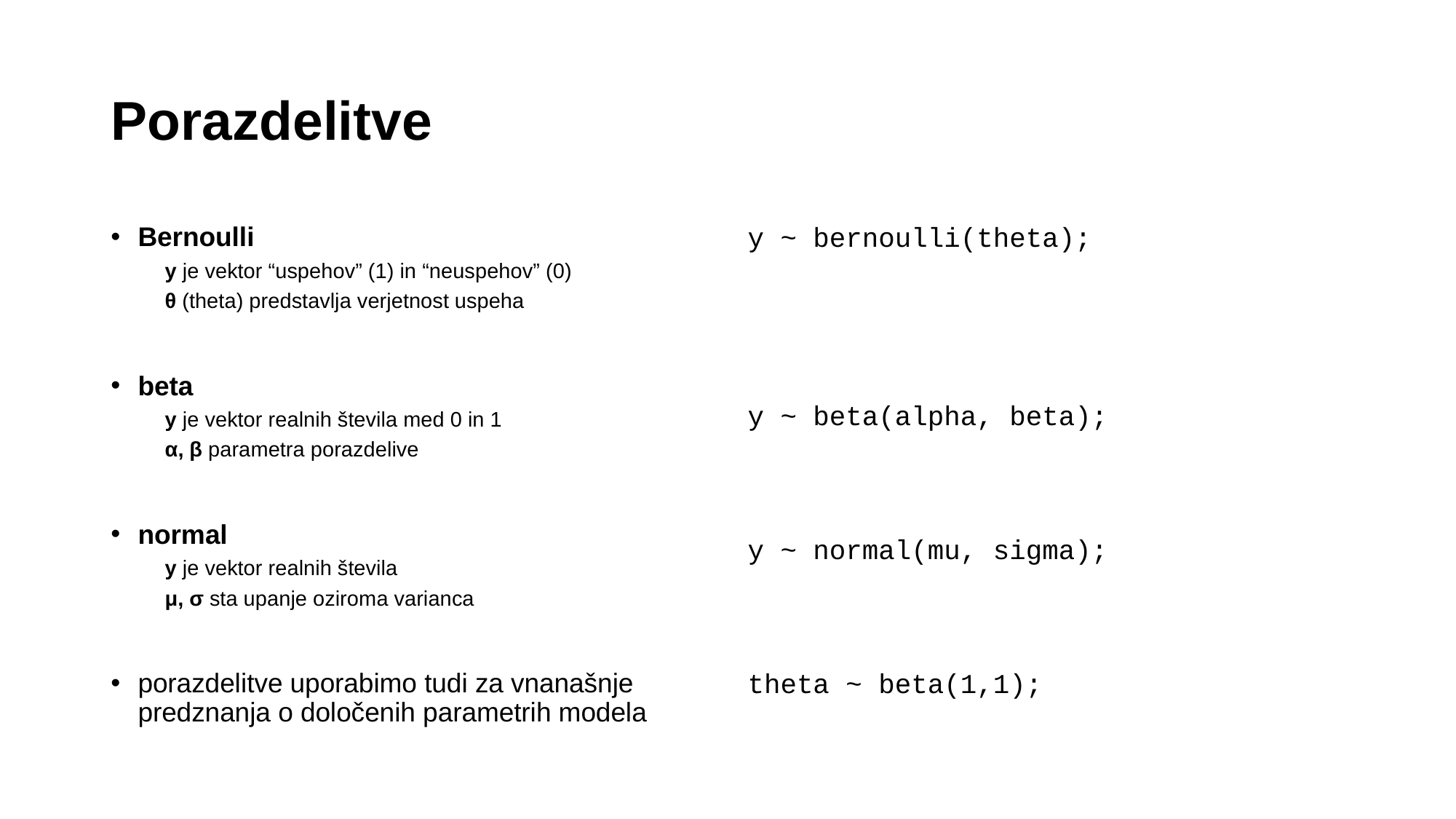

# Porazdelitve
Bernoulli
y je vektor “uspehov” (1) in “neuspehov” (0)
θ (theta) predstavlja verjetnost uspeha

beta
y je vektor realnih števila med 0 in 1
α, β parametra porazdelive

normal
y je vektor realnih števila
μ, σ sta upanje oziroma varianca

porazdelitve uporabimo tudi za vnanašnje predznanja o določenih parametrih modela
y ~ bernoulli(theta);

y ~ beta(alpha, beta);

y ~ normal(mu, sigma);

theta ~ beta(1,1);